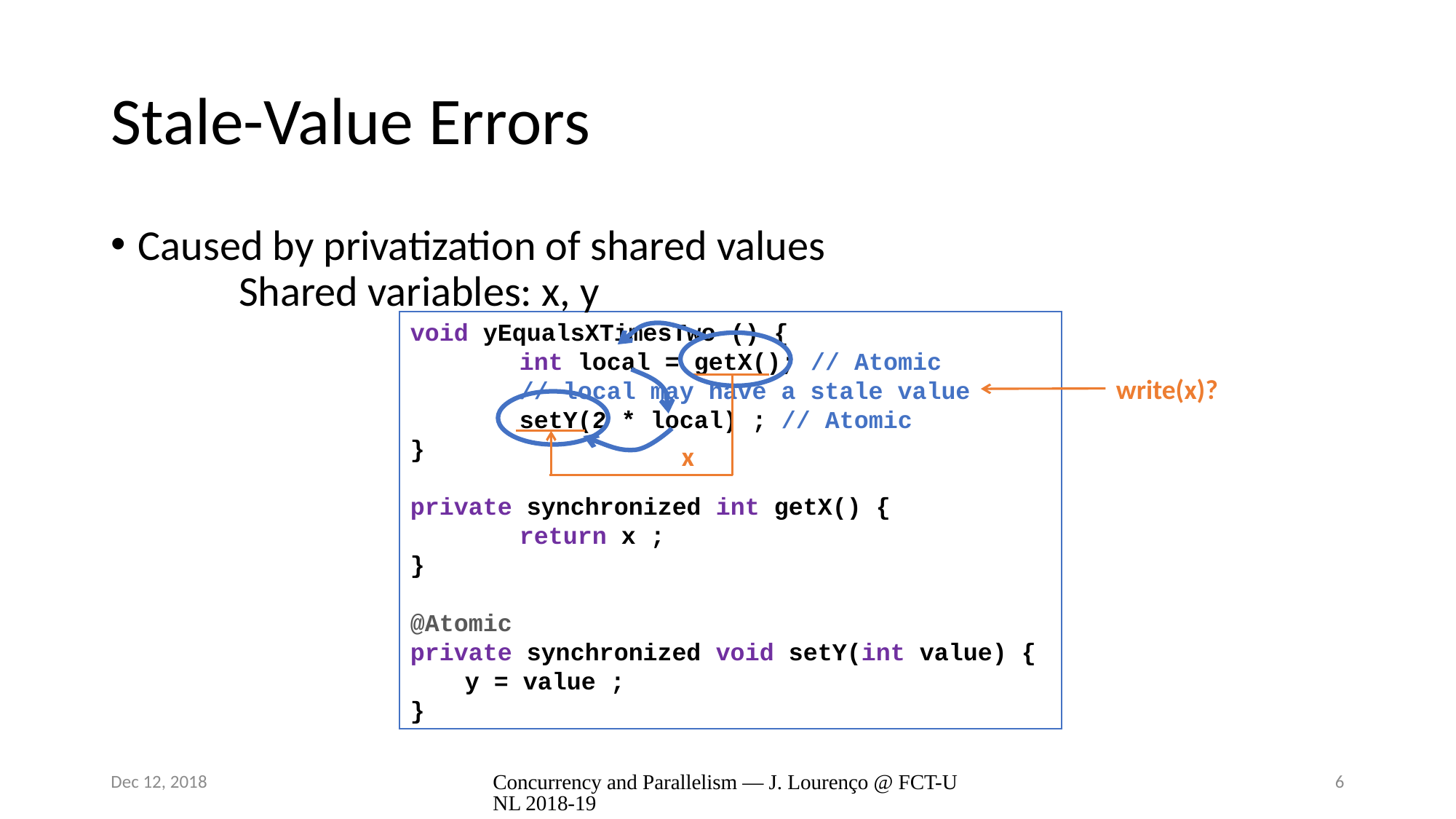

# Stale-Value Errors
Caused by privatization of shared values
Shared variables: x, y
void yEqualsXTimesTwo () {
	int local = getX(); // Atomic
	// local may have a stale value
	setY(2 * local) ; // Atomic
}

private synchronized int getX() {
	return x ;
}

@Atomic
private synchronized void setY(int value) {
y = value ;
}

write(x)?
x
Dec 12, 2018
Concurrency and Parallelism — J. Lourenço @ FCT-UNL 2018-19
6